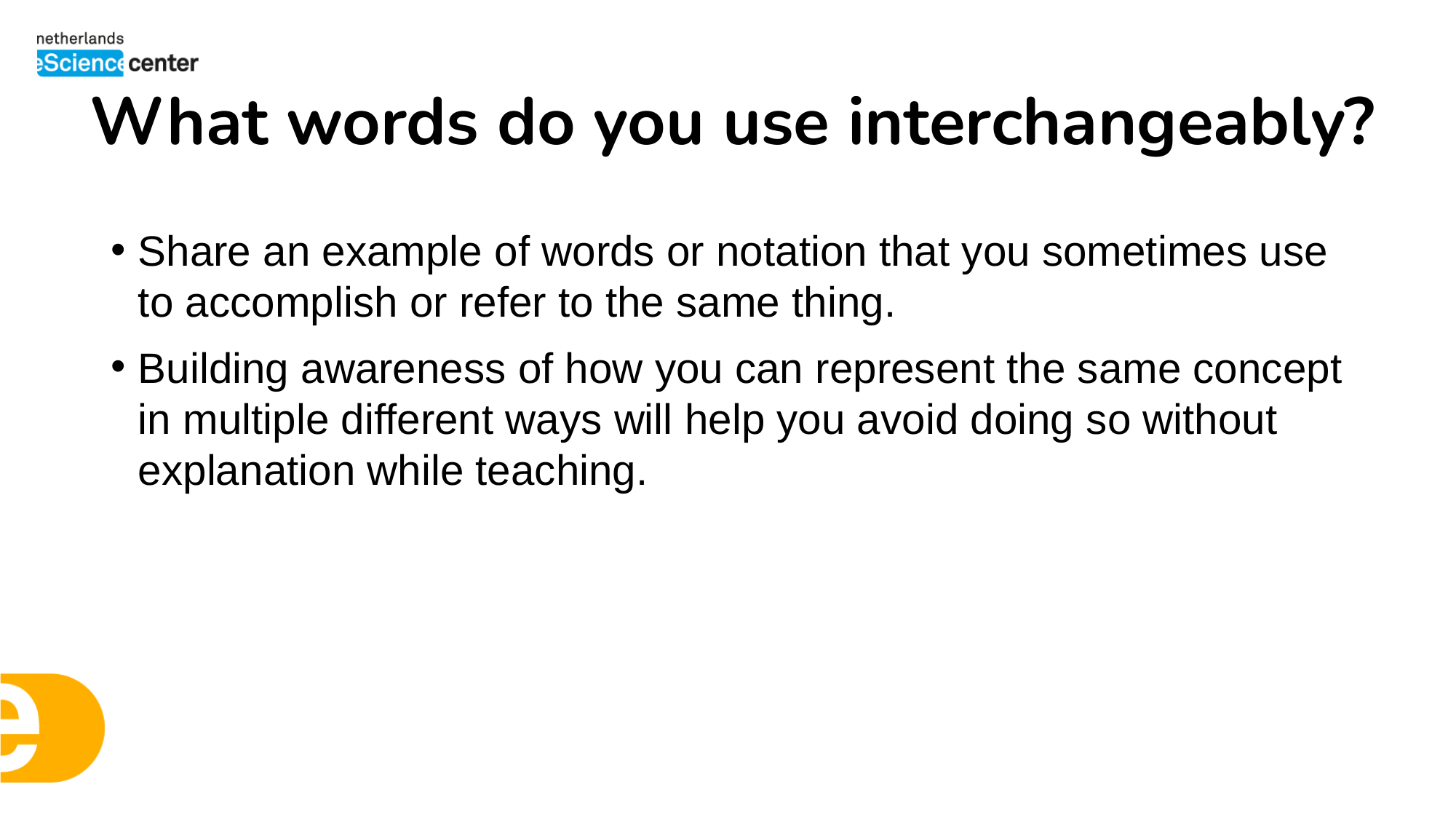

# What words do you use interchangeably?
Share an example of words or notation that you sometimes use to accomplish or refer to the same thing.
Building awareness of how you can represent the same concept in multiple different ways will help you avoid doing so without explanation while teaching.